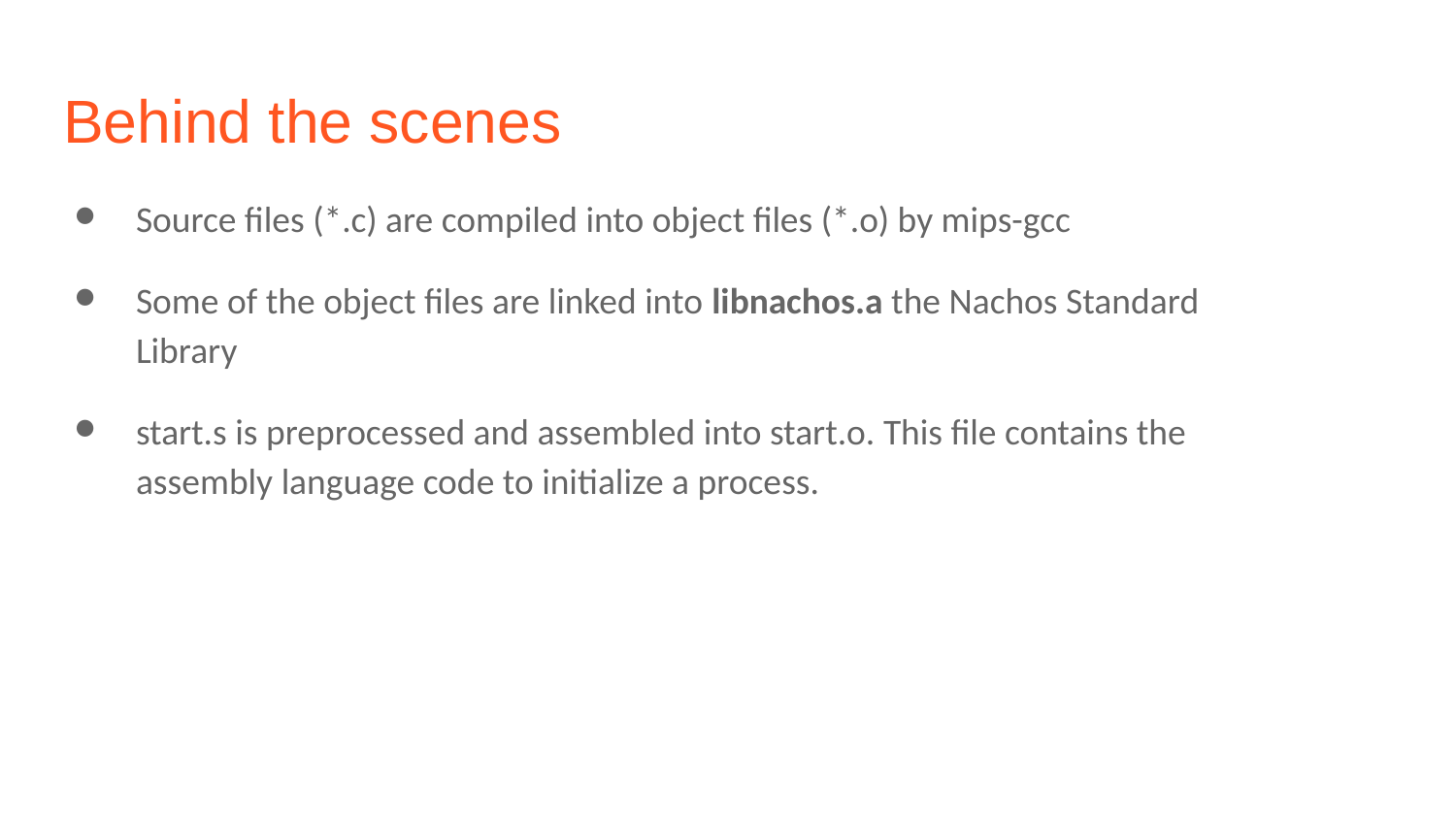

# Behind the scenes
Source files (*.c) are compiled into object files (*.o) by mips-gcc
Some of the object files are linked into libnachos.a the Nachos Standard  Library
start.s is preprocessed and assembled into start.o. This file contains the  assembly language code to initialize a process.